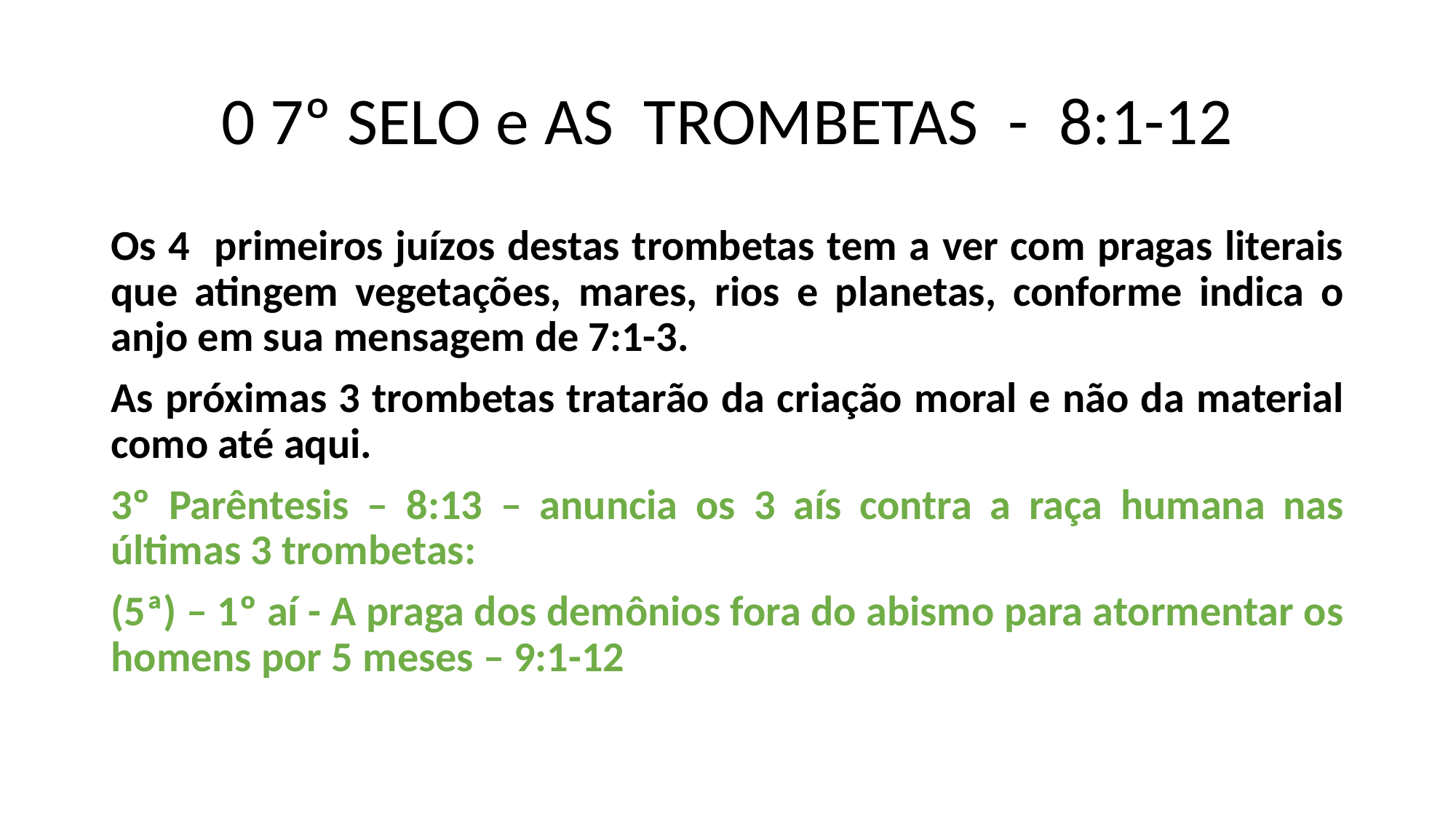

# 0 7º SELO e AS  TROMBETAS  -  8:1-12
Os 4  primeiros juízos destas trombetas tem a ver com pragas literais que atingem vegetações, mares, rios e planetas, conforme indica o anjo em sua mensagem de 7:1-3.
As próximas 3 trombetas tratarão da criação moral e não da material como até aqui.
3º Parêntesis – 8:13 – anuncia os 3 aís contra a raça humana nas últimas 3 trombetas:
(5ª) – 1º aí - A praga dos demônios fora do abismo para atormentar os homens por 5 meses – 9:1-12